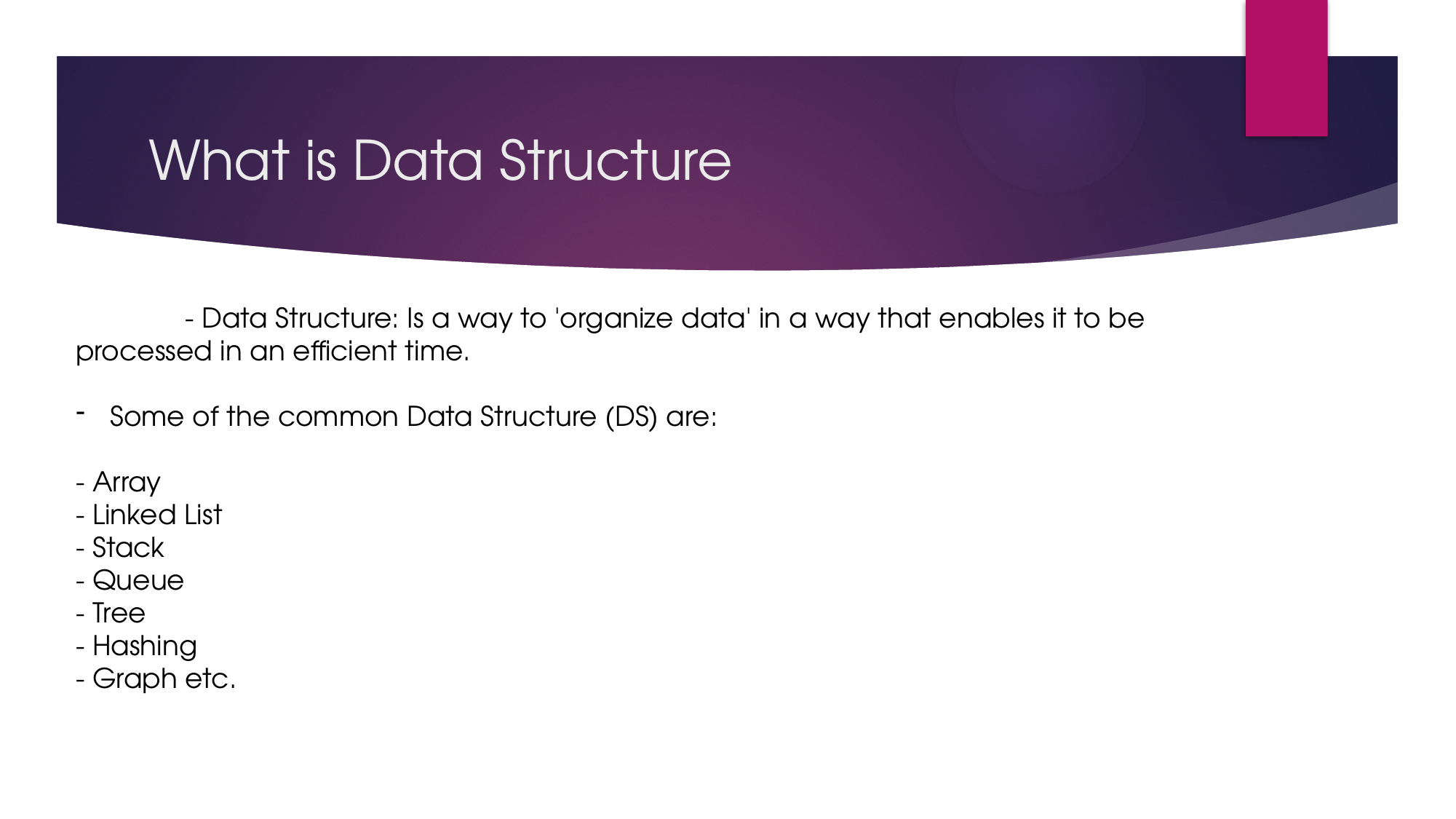

# What is Data Structure
	- Data Structure: Is a way to 'organize data' in a way that enables it to be
processed in an efficient time.

Some of the common Data Structure (DS) are:

- Array
- Linked List
- Stack
- Queue
- Tree
- Hashing
- Graph etc.